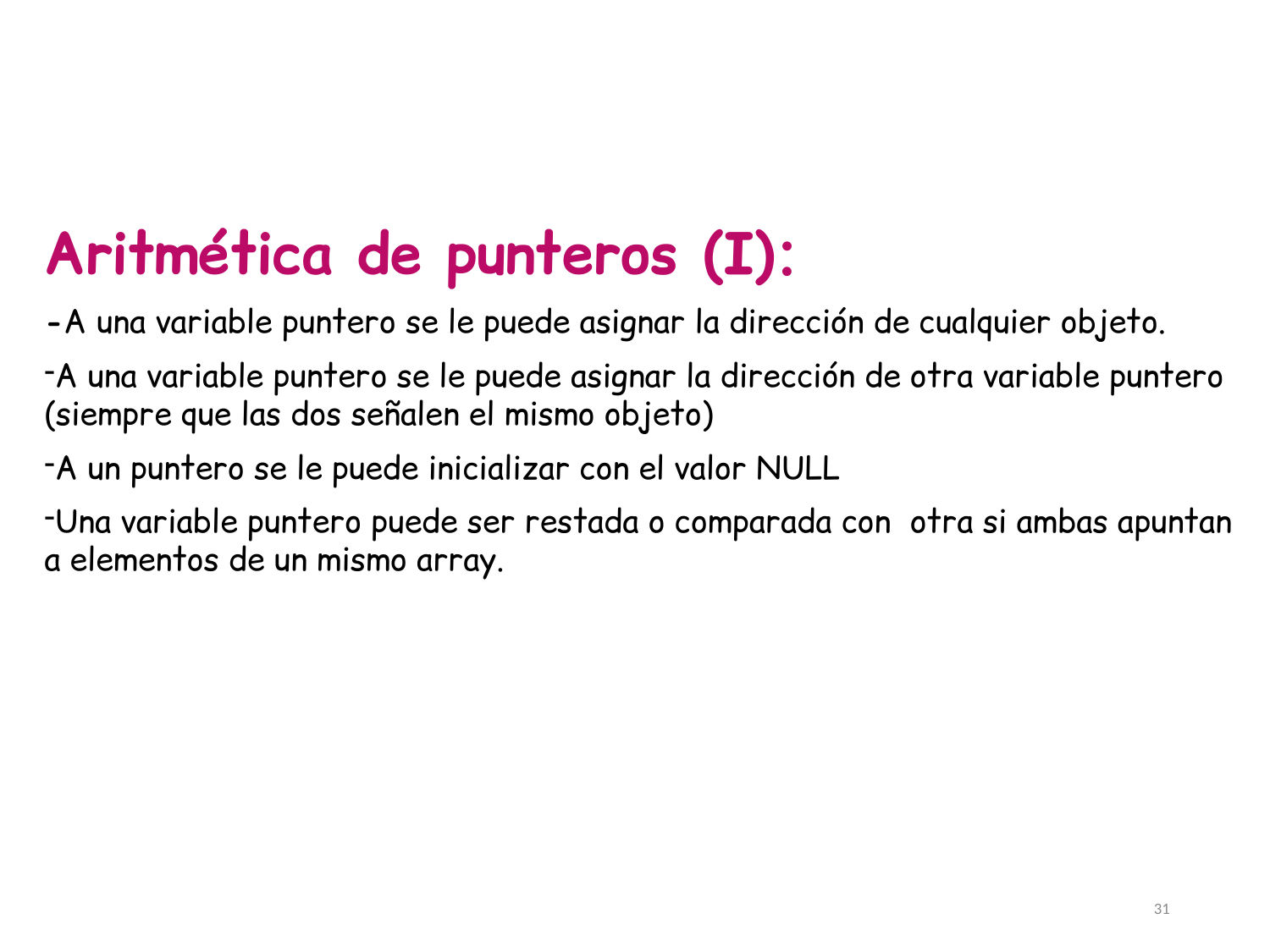

Aritmética de punteros (I):
-A una variable puntero se le puede asignar la dirección de cualquier objeto.
A una variable puntero se le puede asignar la dirección de otra variable puntero (siempre que las dos señalen el mismo objeto)
A un puntero se le puede inicializar con el valor NULL
Una variable puntero puede ser restada o comparada con  otra si ambas apuntan a elementos de un mismo array.

31